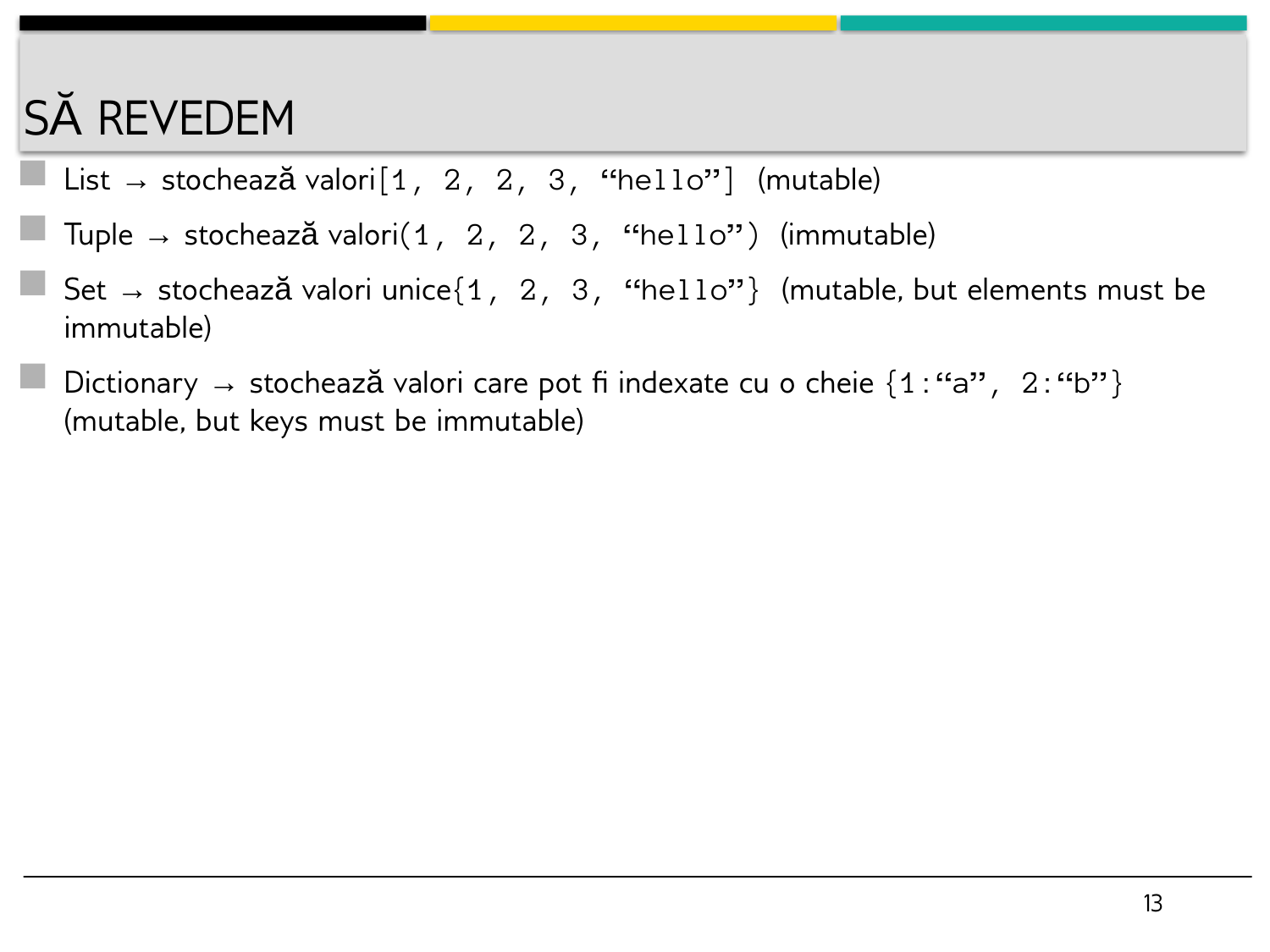

# Să revedem
List → stochează valori[1, 2, 2, 3, “hello”] (mutable)
Tuple → stochează valori(1, 2, 2, 3, “hello”) (immutable)
Set → stochează valori unice{1, 2, 3, “hello”} (mutable, but elements must be immutable)
Dictionary → stochează valori care pot fi indexate cu o cheie {1:“a”, 2:“b”} (mutable, but keys must be immutable)
13